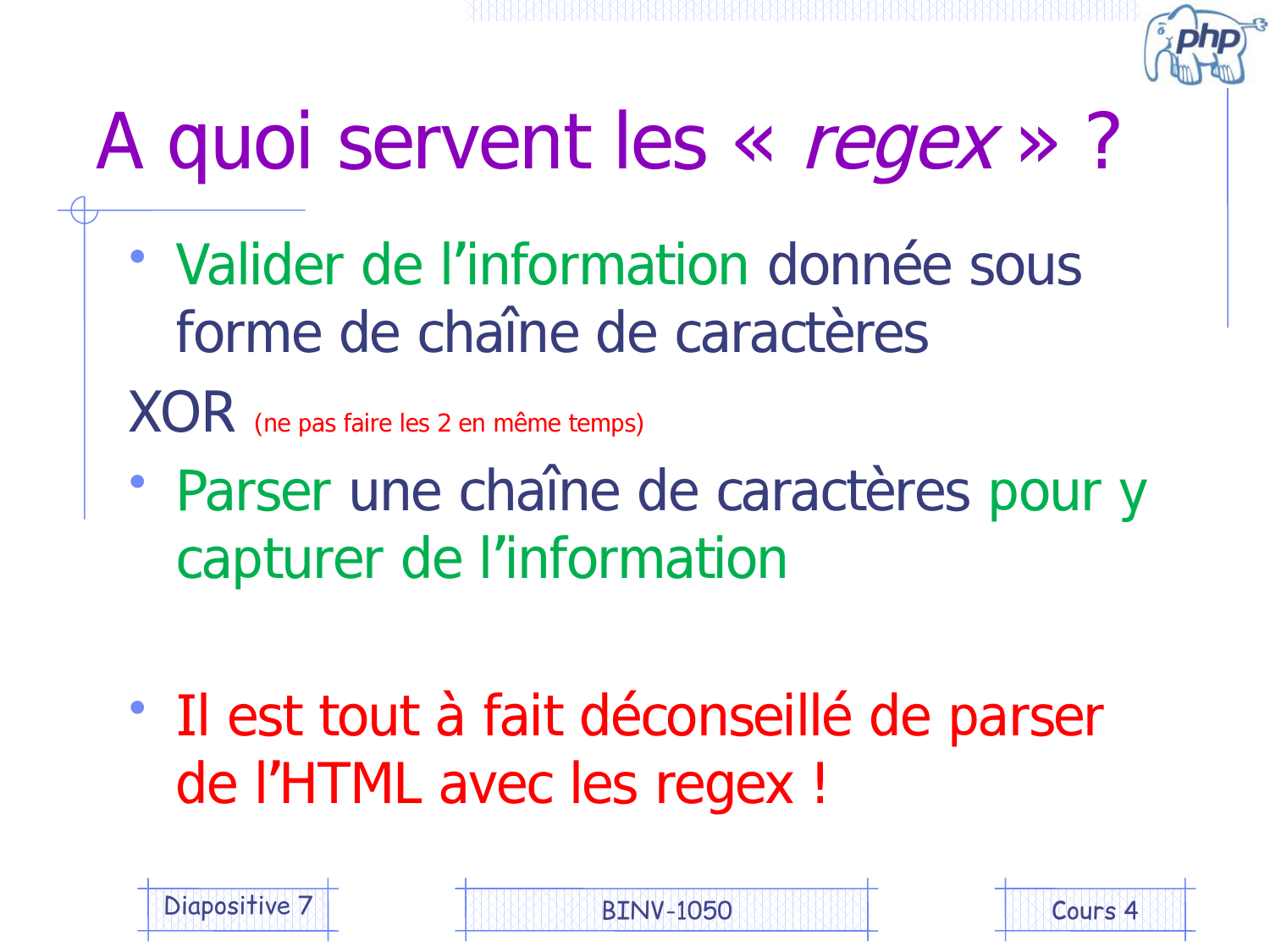

# A quoi servent les « regex » ?
Valider de l’information donnée sous forme de chaîne de caractères
XOR (ne pas faire les 2 en même temps)
Parser une chaîne de caractères pour y capturer de l’information

Il est tout à fait déconseillé de parser de l’HTML avec les regex !

Diapositive 7
BINV-1050
Cours 4